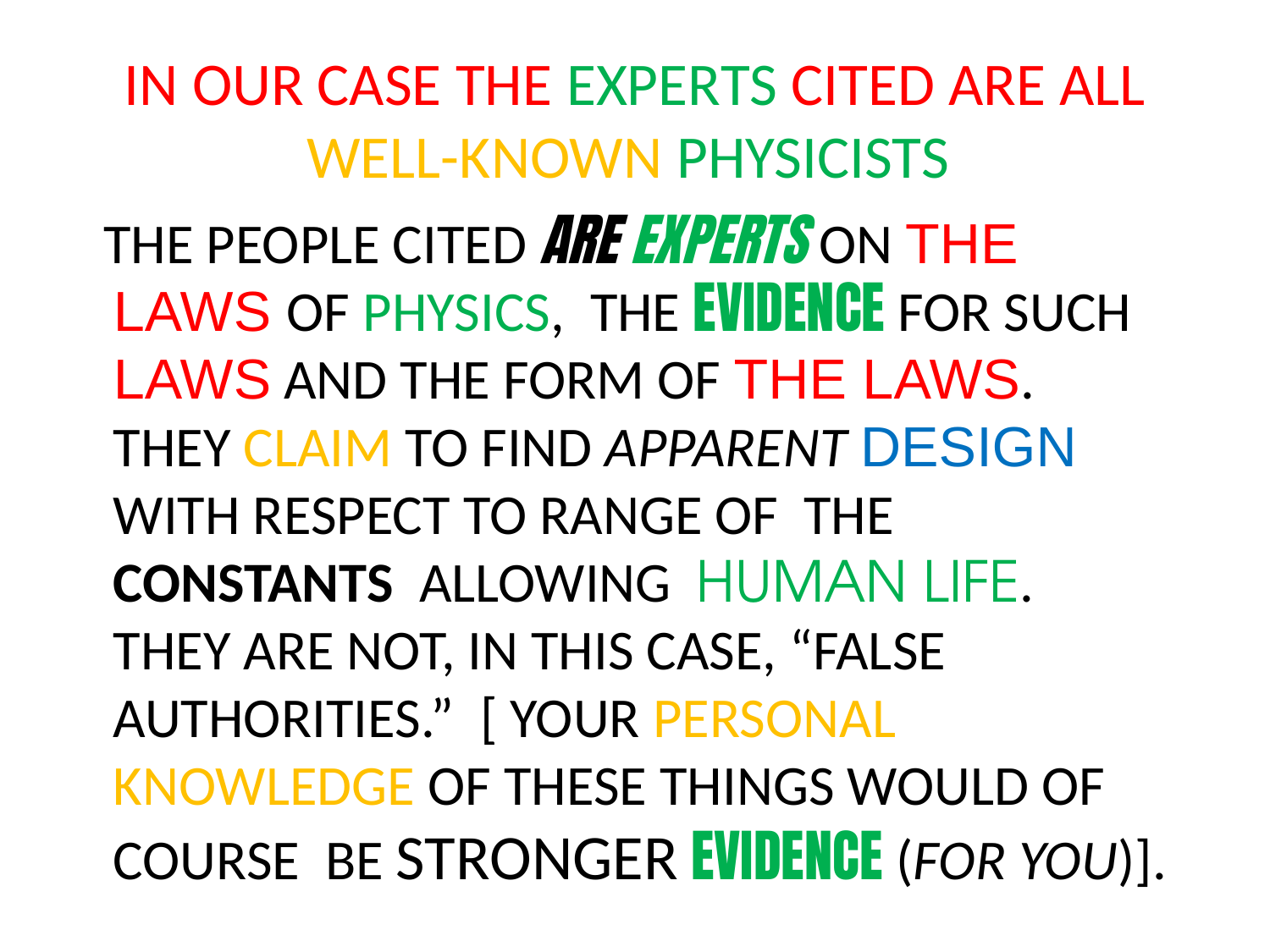

# IN OUR CASE THE EXPERTS CITED ARE ALL WELL-KNOWN PHYSICISTS
   THE PEOPLE CITED ARE EXPERTS ON THE LAWS OF PHYSICS,  THE EVIDENCE FOR SUCH LAWS AND THE FORM OF THE LAWS.   THEY CLAIM TO FIND APPARENT DESIGN  WITH RESPECT TO RANGE OF  THE CONSTANTS  ALLOWING  HUMAN LIFE.   THEY ARE NOT, IN THIS CASE, “FALSE AUTHORITIES.”  [ YOUR PERSONAL KNOWLEDGE OF THESE THINGS WOULD OF COURSE  BE STRONGER EVIDENCE (FOR YOU)].